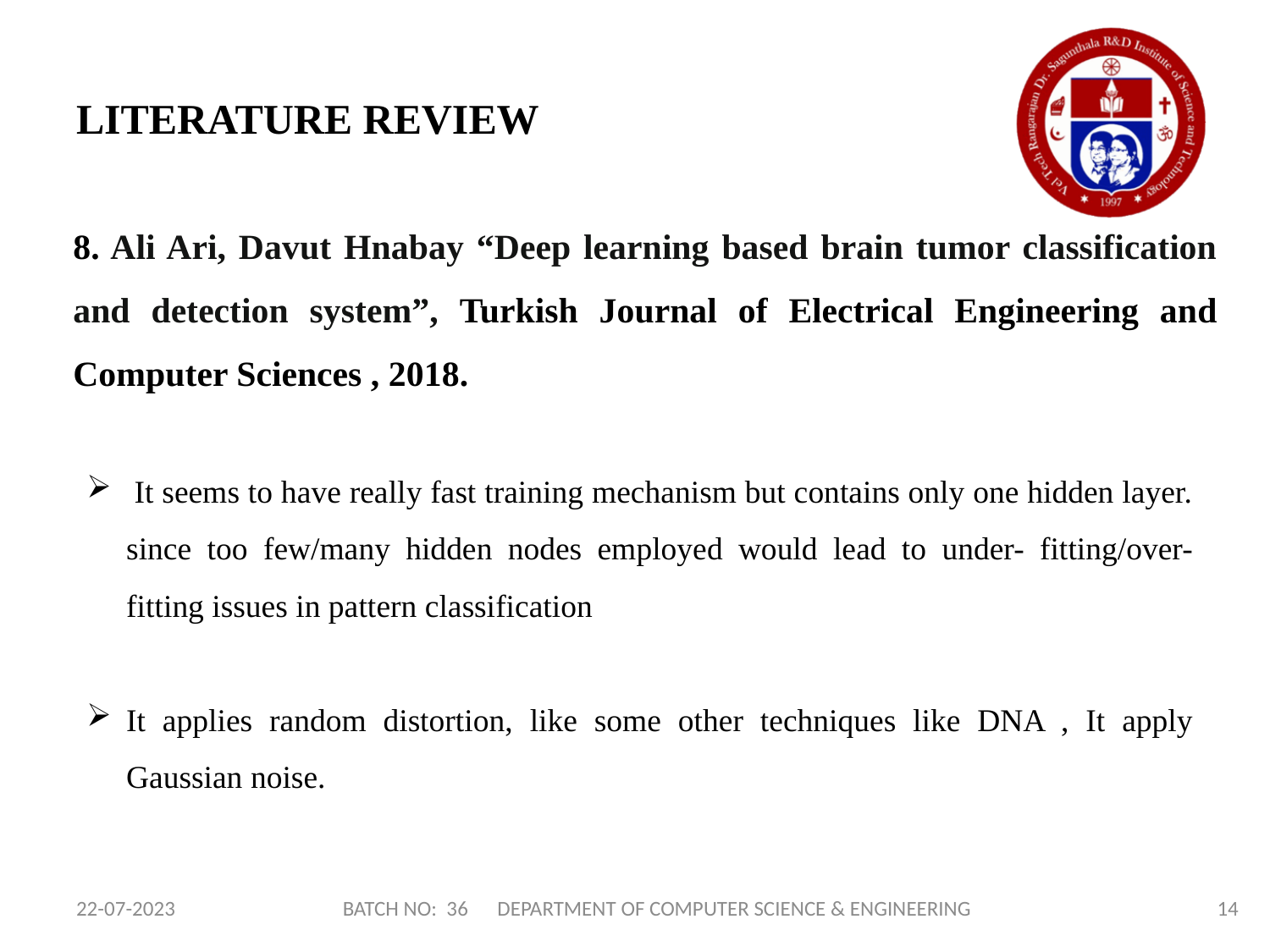

# LITERATURE REVIEW
8. Ali Ari, Davut Hnabay “Deep learning based brain tumor classification and detection system”, Turkish Journal of Electrical Engineering and Computer Sciences , 2018.

 It seems to have really fast training mechanism but contains only one hidden layer. since too few/many hidden nodes employed would lead to under- fitting/over-fitting issues in pattern classification

It applies random distortion, like some other techniques like DNA , It apply Gaussian noise.
BATCH NO:  36      DEPARTMENT OF COMPUTER SCIENCE & ENGINEERING
14
22-07-2023